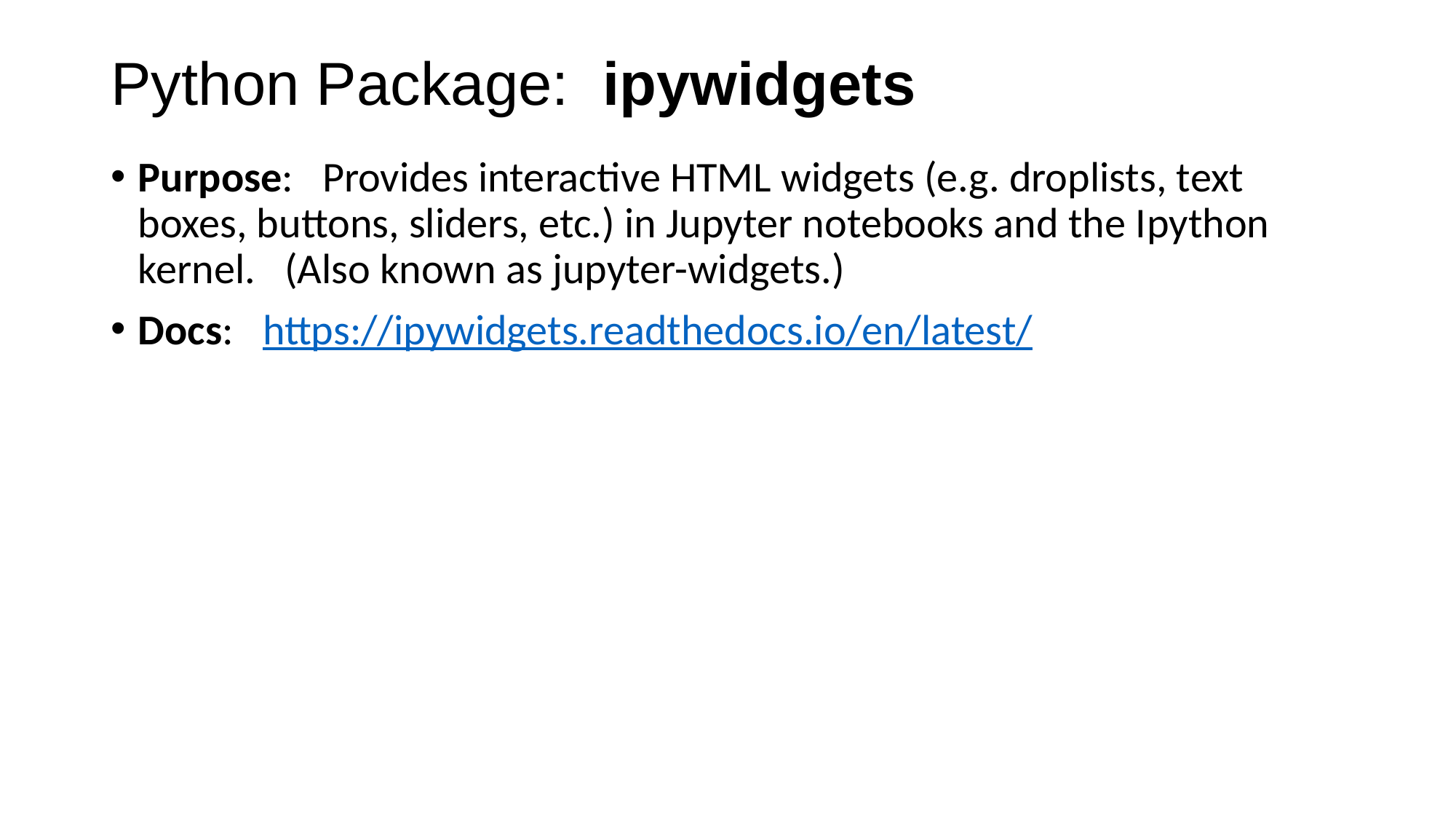

# Python Package:  ipywidgets
Purpose:   Provides interactive HTML widgets (e.g. droplists, text boxes, buttons, sliders, etc.) in Jupyter notebooks and the Ipython kernel.   (Also known as jupyter-widgets.)
Docs:   https://ipywidgets.readthedocs.io/en/latest/